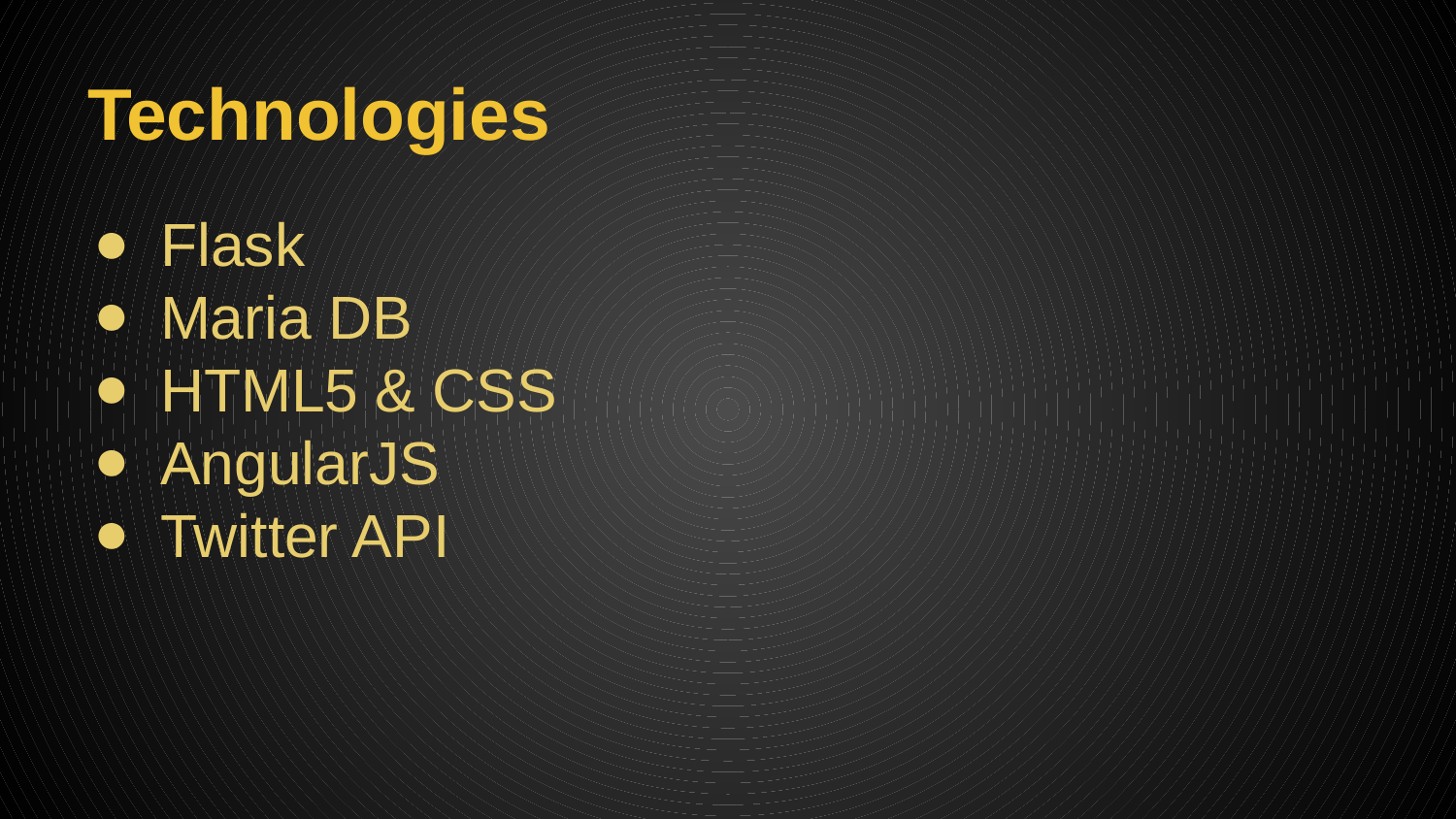

# Technologies
Flask
Maria DB
HTML5 & CSS
AngularJS
Twitter API